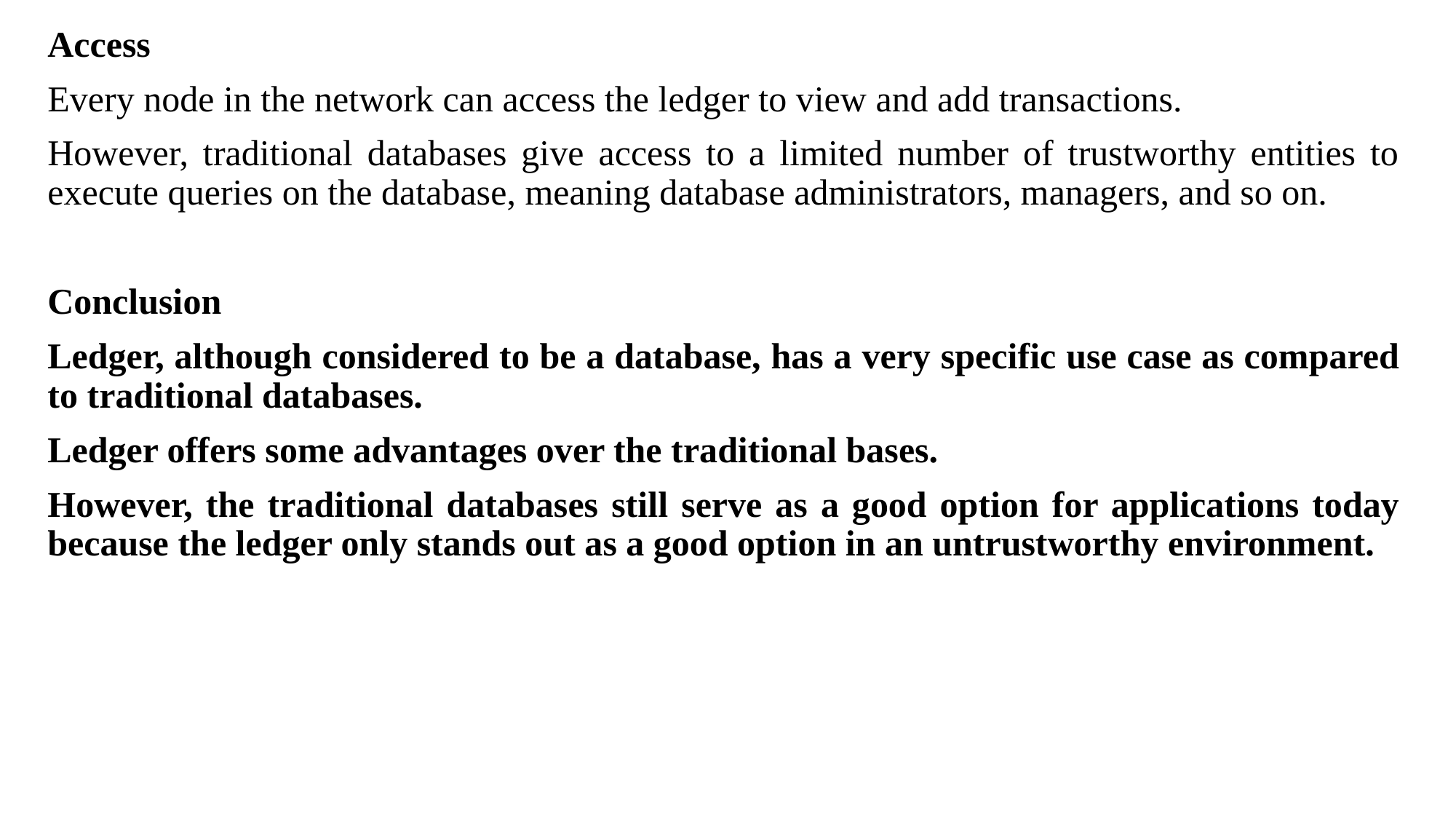

Access
Every node in the network can access the ledger to view and add transactions.
However, traditional databases give access to a limited number of trustworthy entities to execute queries on the database, meaning database administrators, managers, and so on.

Conclusion
Ledger, although considered to be a database, has a very specific use case as compared to traditional databases.
Ledger offers some advantages over the traditional bases.
However, the traditional databases still serve as a good option for applications today because the ledger only stands out as a good option in an untrustworthy environment.